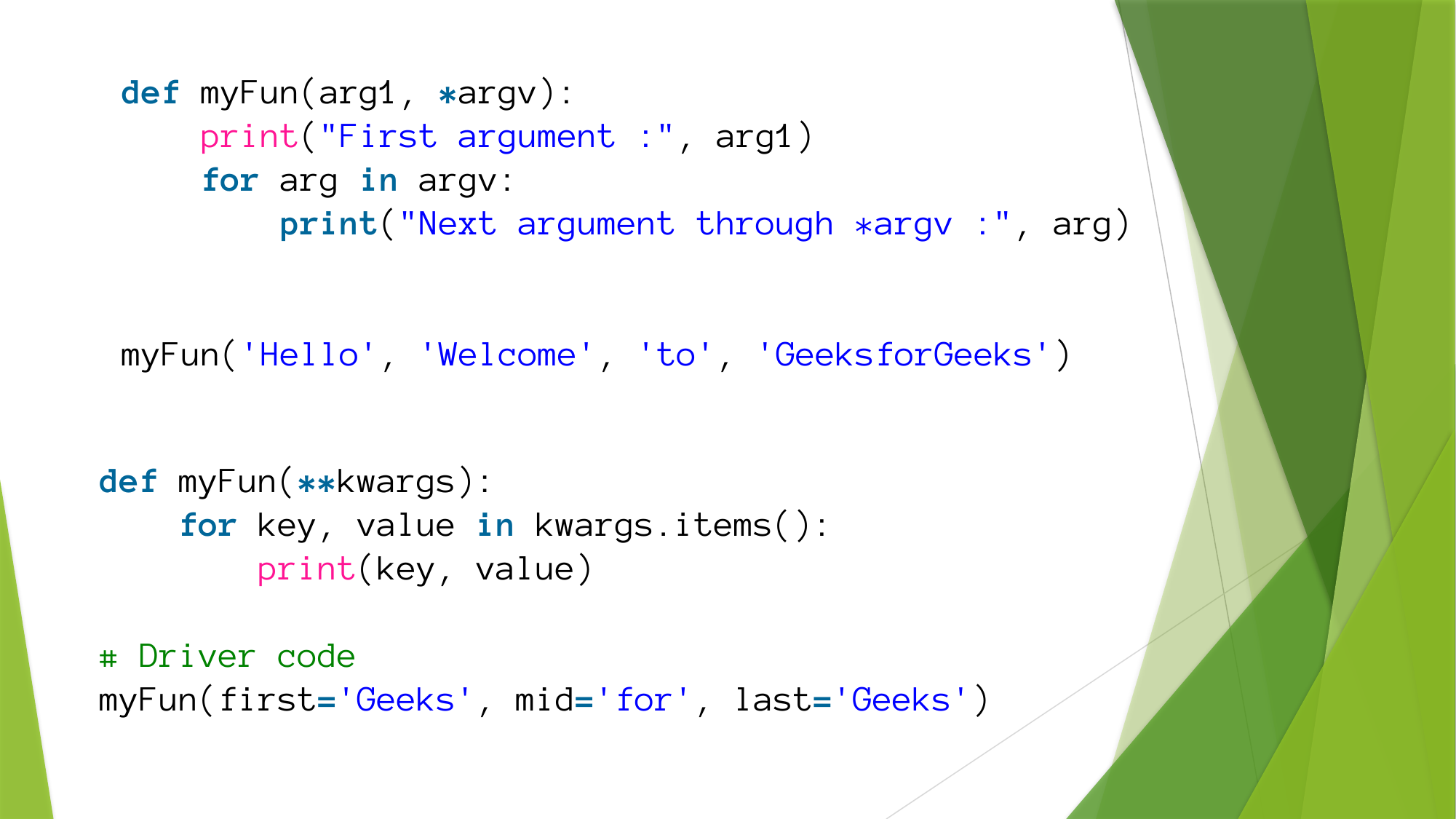

def myFun(arg1, *argv):
    print("First argument :", arg1)
    for arg in argv:
        print("Next argument through *argv :", arg)

myFun('Hello', 'Welcome', 'to', 'GeeksforGeeks')
def myFun(**kwargs):
    for key, value in kwargs.items():
        print(key, value)

# Driver code
myFun(first='Geeks', mid='for', last='Geeks')